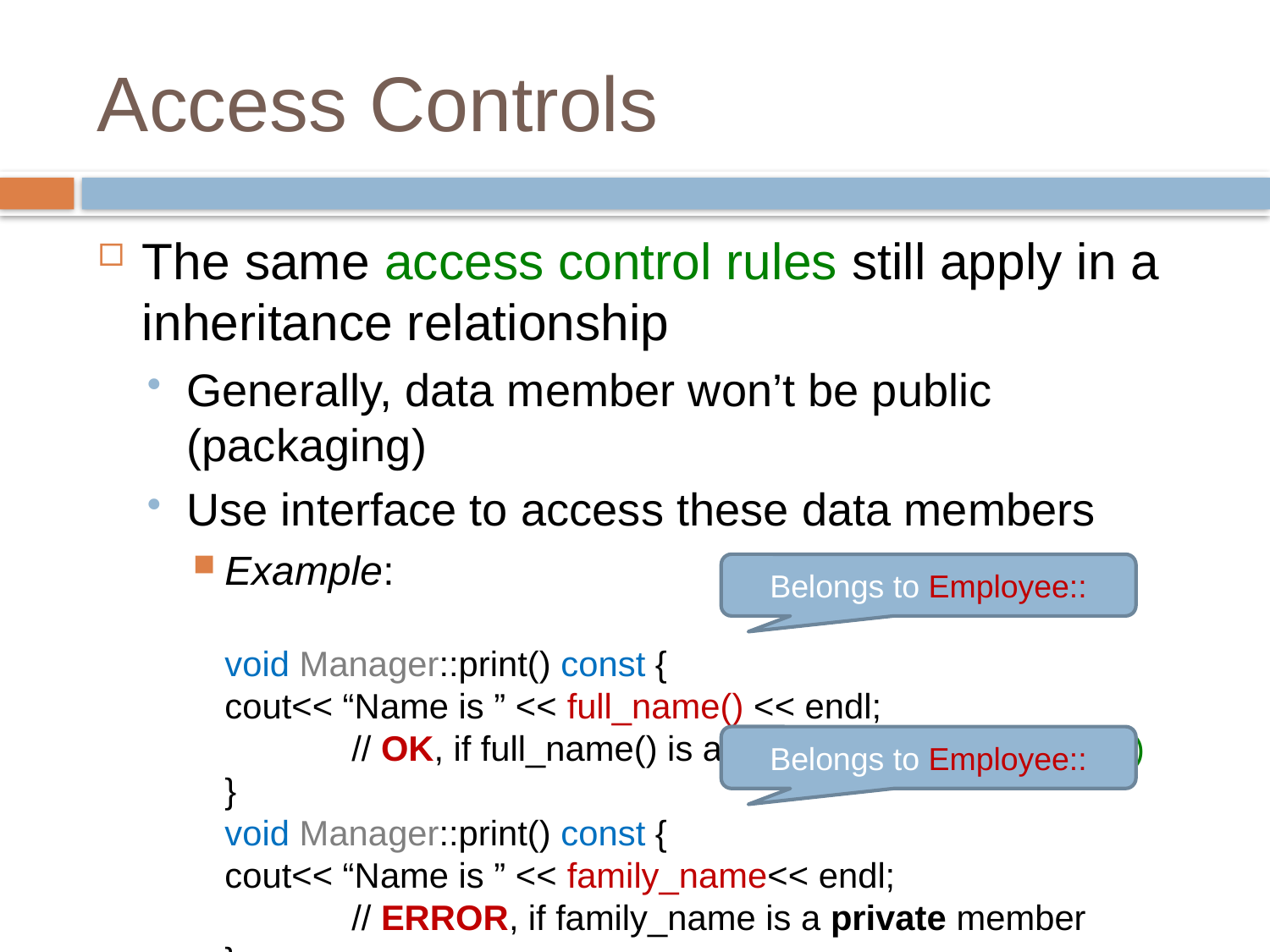

# Access Controls
The same access control rules still apply in a inheritance relationship
Generally, data member won’t be public (packaging)
Use interface to access these data members
Example:
void Manager::print() const {
cout<< “Name is ” << full_name() << endl;
	// OK, if full_name() is a public member (interface)
}
void Manager::print() const {
cout<< “Name is ” << family_name<< endl;
	// ERROR, if family_name is a private member
}
Belongs to Employee::
Belongs to Employee::